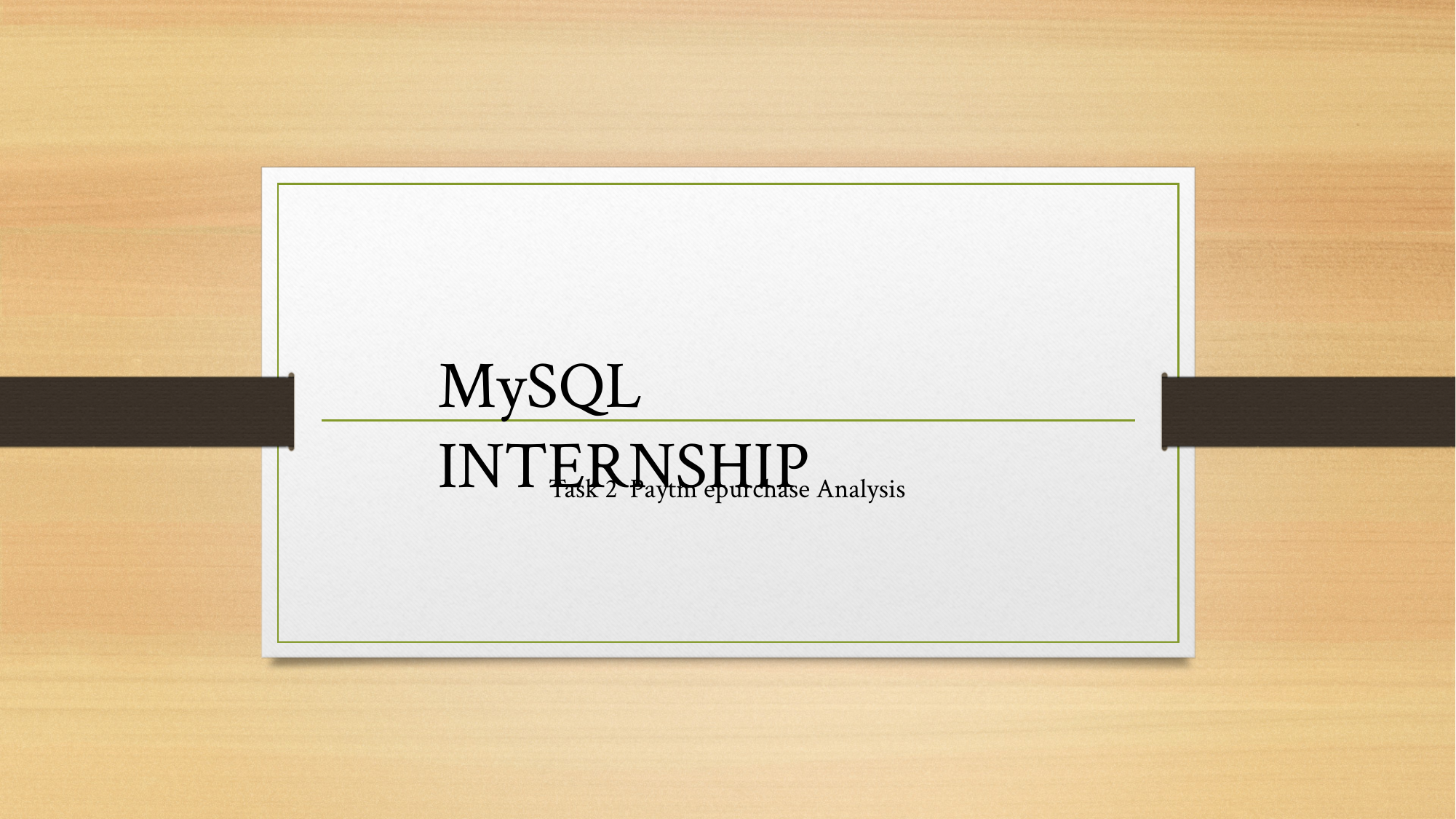

MySQL 	INTERNSHIP
Task 2  Paytm epurchase Analysis